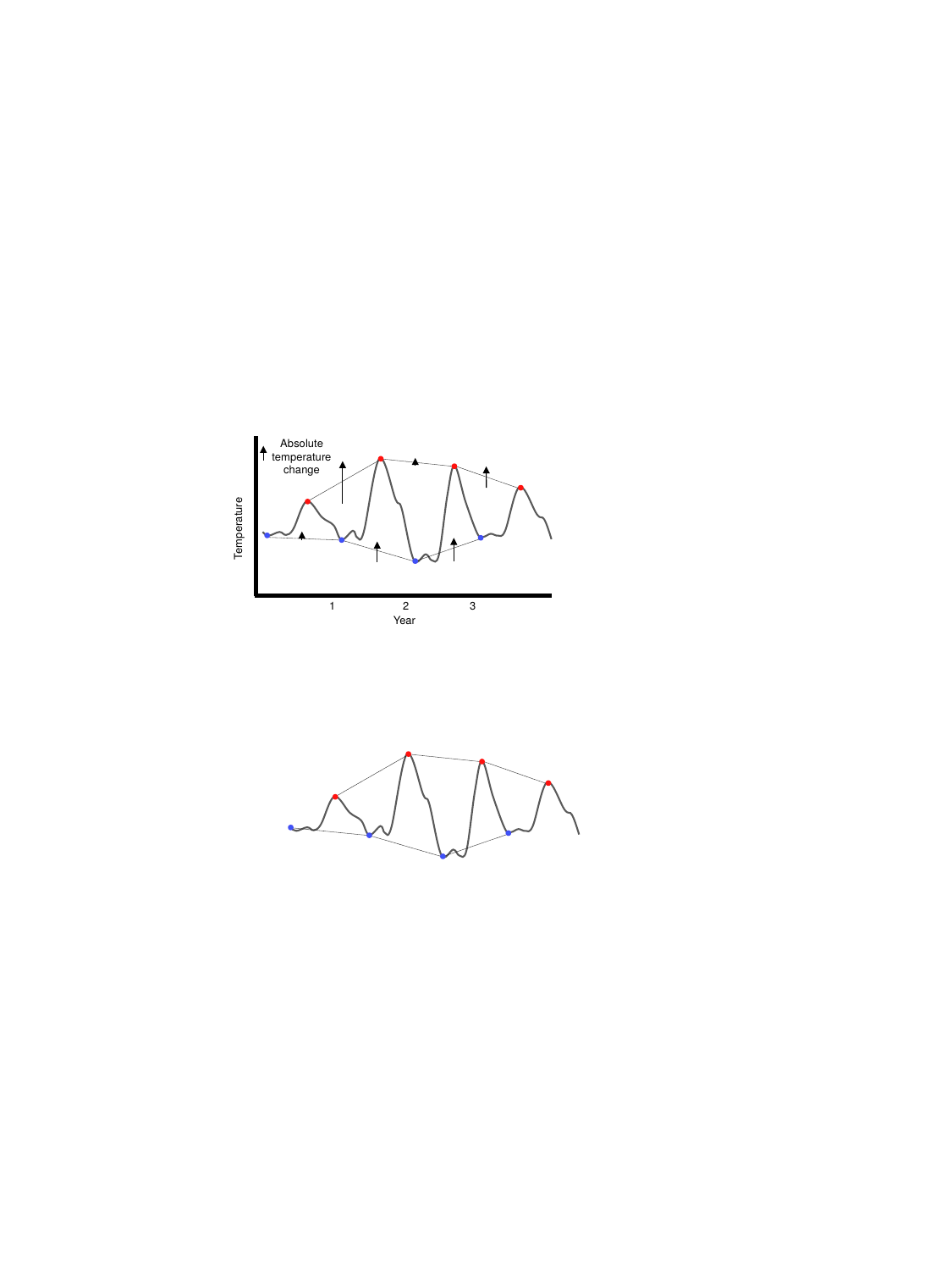

Absolute temperature change

Temperature

1
2
3
Year